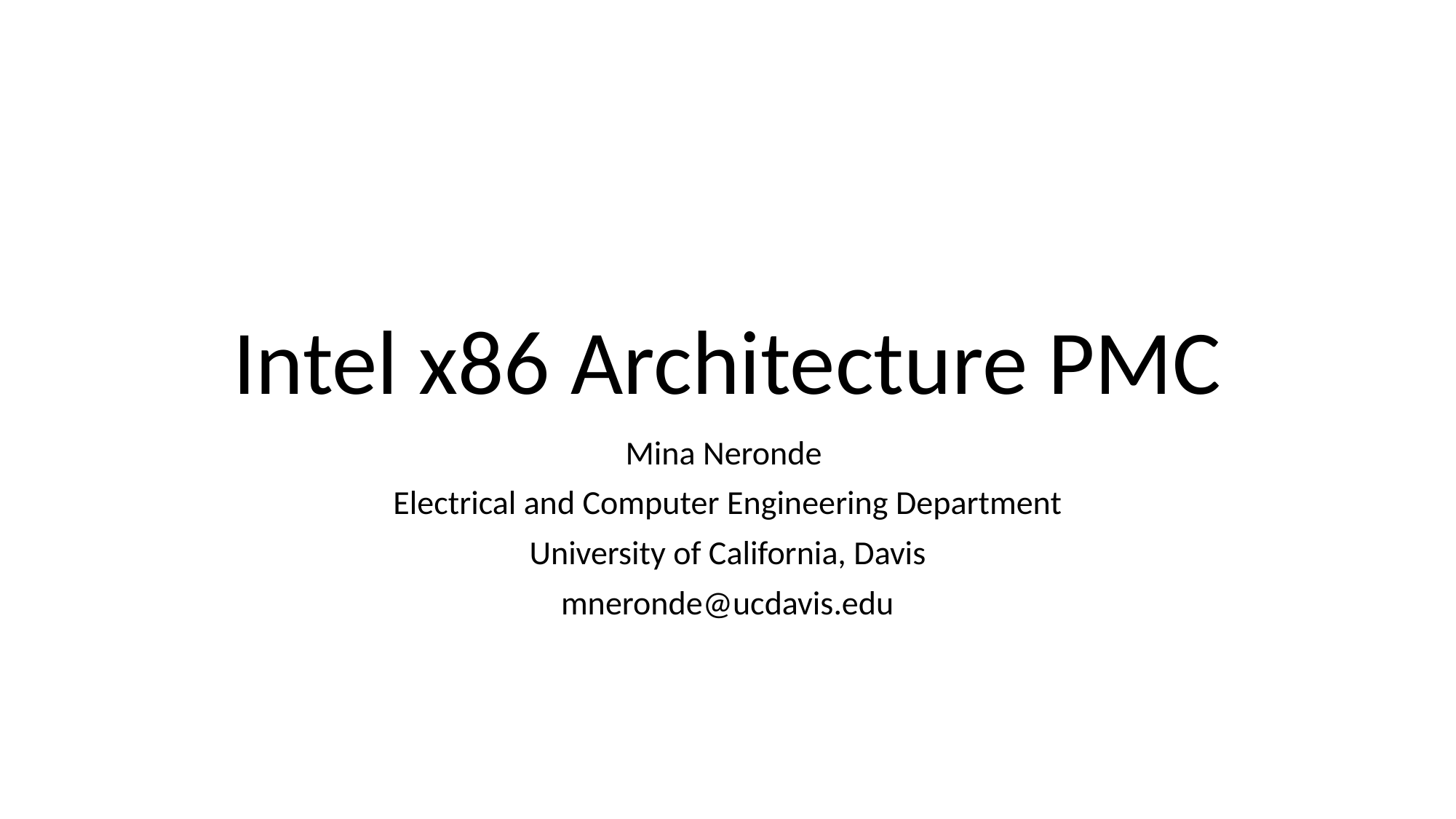

# Intel x86 Architecture PMC
Mina Neronde
Electrical and Computer Engineering Department
University of California, Davis
mneronde@ucdavis.edu